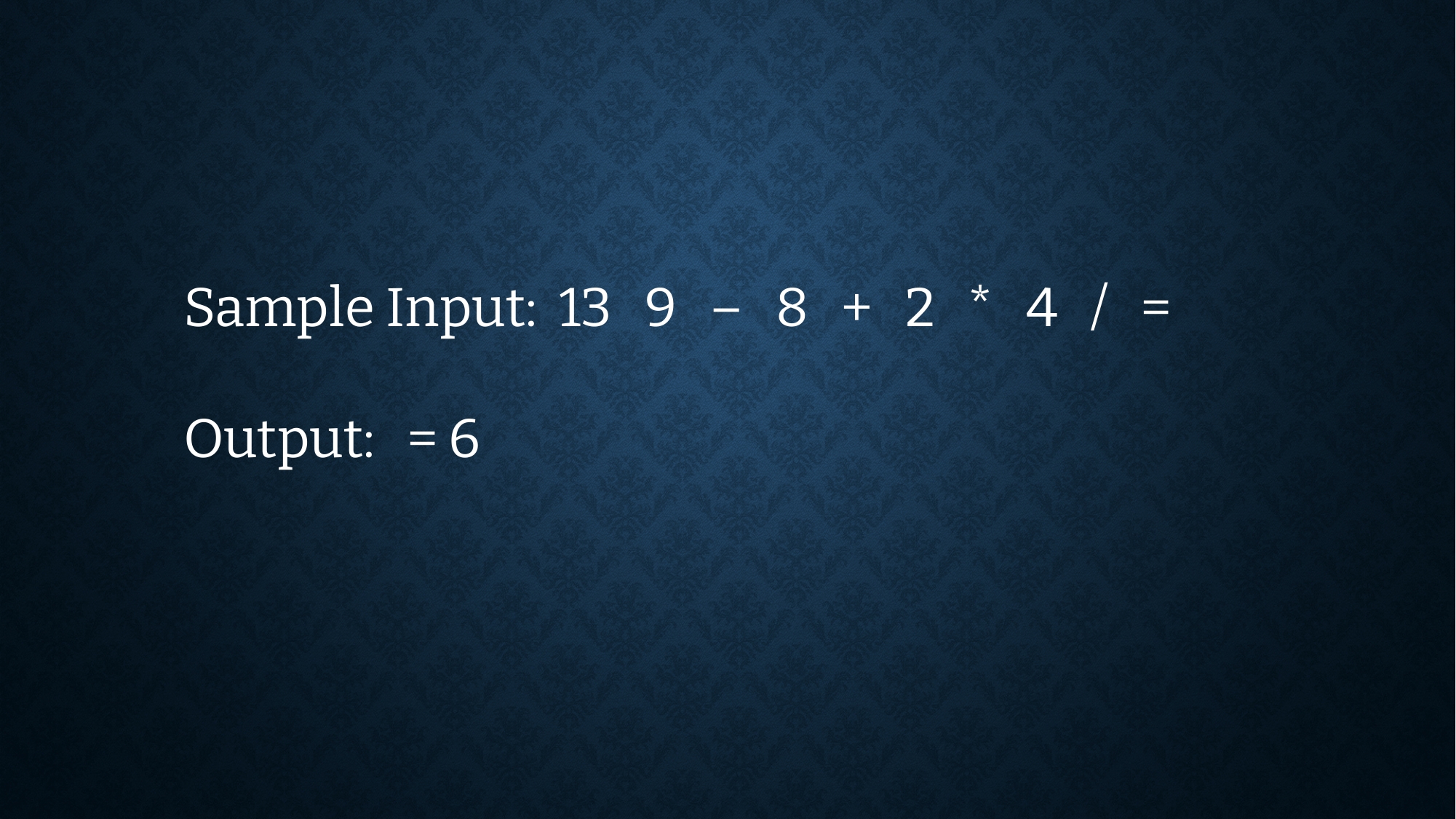

Sample Input:  13   9   –   8   +   2   *   4   /   =

Output:   = 6